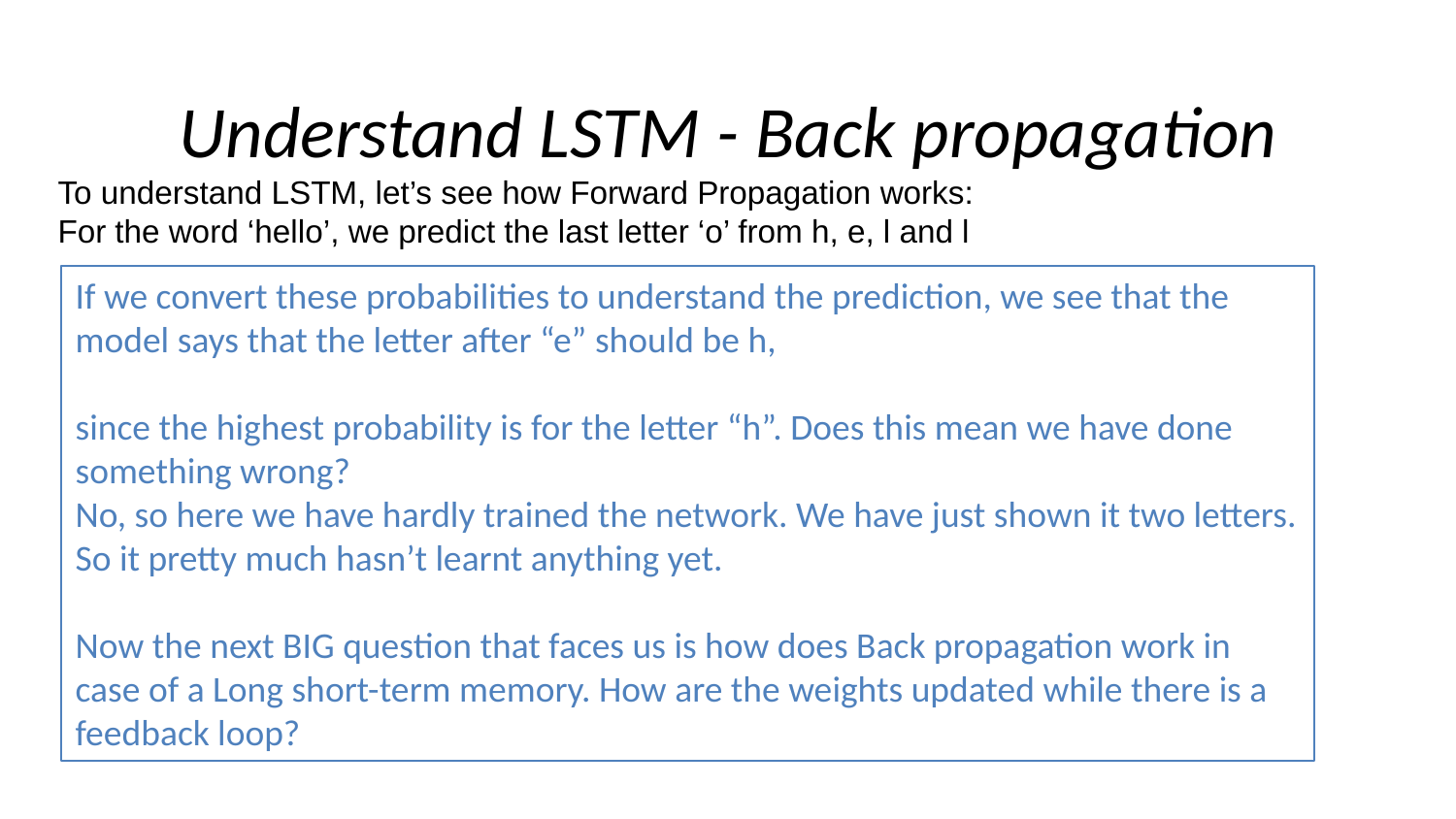

# Understand LSTM - Back propagation
To understand LSTM, let’s see how Forward Propagation works:
For the word ‘hello’, we predict the last letter ‘o’ from h, e, l and l
If we convert these probabilities to understand the prediction, we see that the model says that the letter after “e” should be h,

since the highest probability is for the letter “h”. Does this mean we have done something wrong?
No, so here we have hardly trained the network. We have just shown it two letters. So it pretty much hasn’t learnt anything yet.

Now the next BIG question that faces us is how does Back propagation work in case of a Long short-term memory. How are the weights updated while there is a feedback loop?